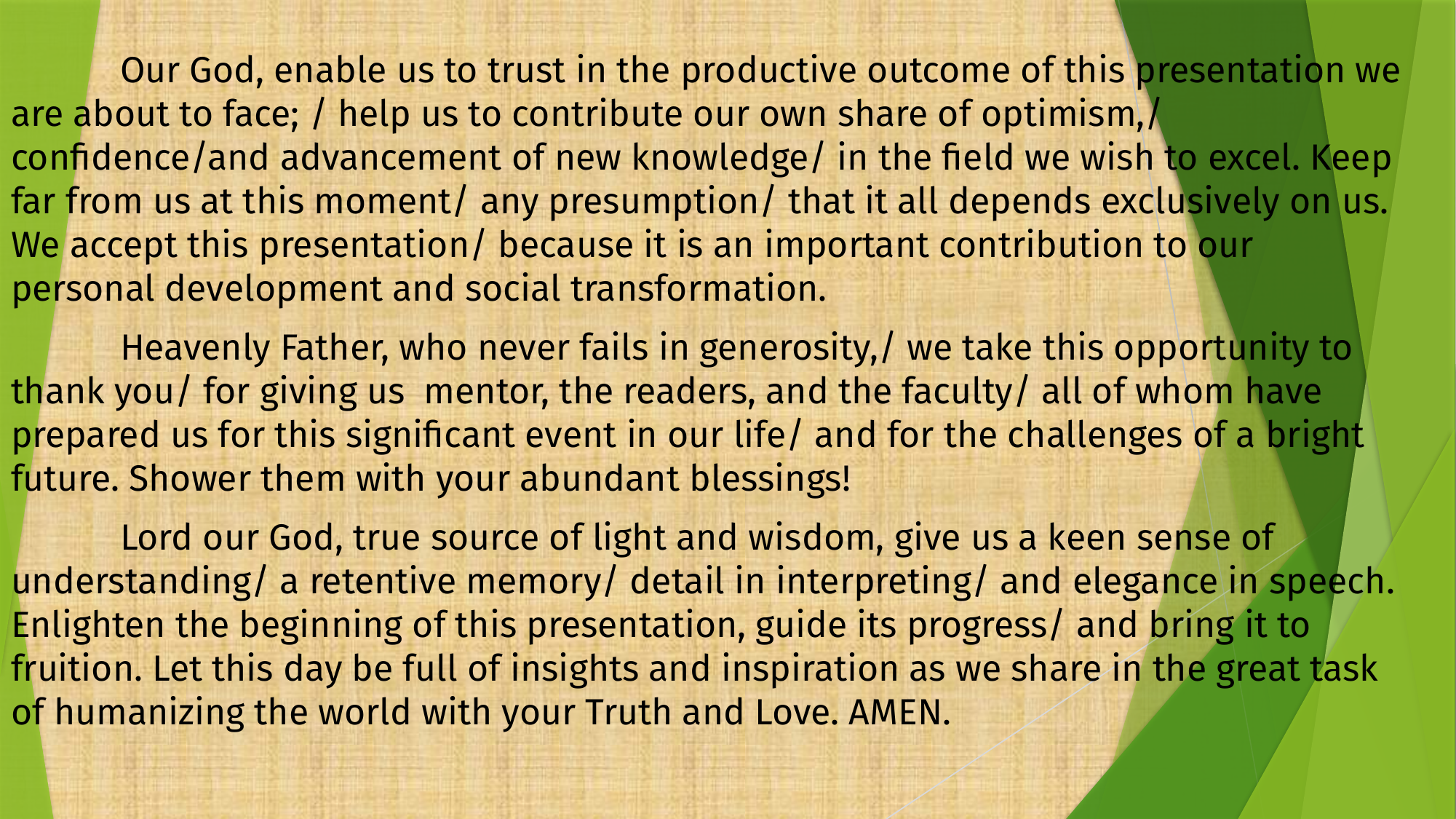

Our God, enable us to trust in the productive outcome of this presentation we are about to face; / help us to contribute our own share of optimism,/ confidence/and advancement of new knowledge/ in the field we wish to excel. Keep far from us at this moment/ any presumption/ that it all depends exclusively on us. We accept this presentation/ because it is an important contribution to our personal development and social transformation.
	Heavenly Father, who never fails in generosity,/ we take this opportunity to thank you/ for giving us  mentor, the readers, and the faculty/ all of whom have prepared us for this significant event in our life/ and for the challenges of a bright future. Shower them with your abundant blessings!
	Lord our God, true source of light and wisdom, give us a keen sense of understanding/ a retentive memory/ detail in interpreting/ and elegance in speech. Enlighten the beginning of this presentation, guide its progress/ and bring it to fruition. Let this day be full of insights and inspiration as we share in the great task of humanizing the world with your Truth and Love. AMEN.